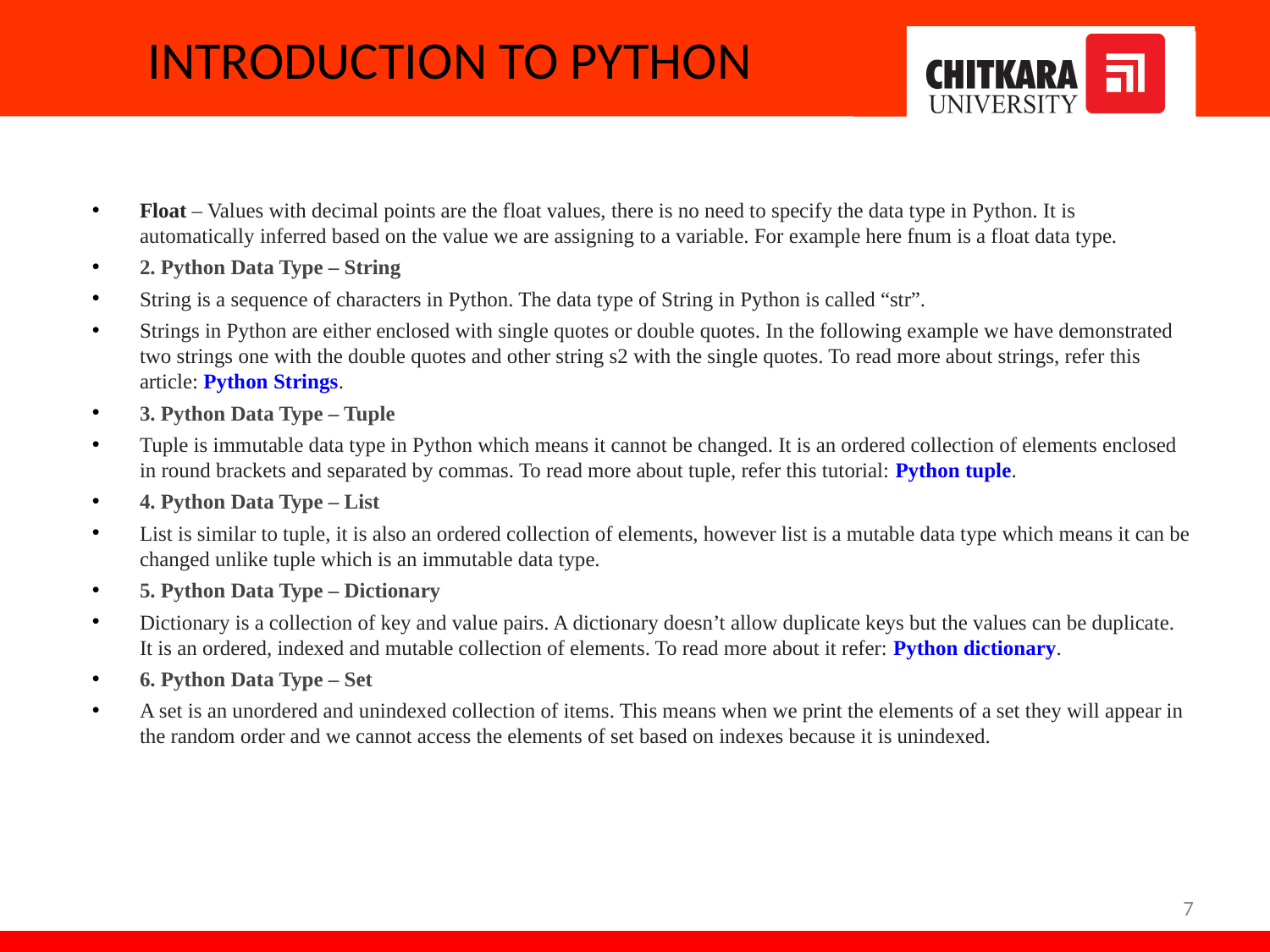

# INTRODUCTION TO PYTHON
Float – Values with decimal points are the float values, there is no need to specify the data type in Python. It is automatically inferred based on the value we are assigning to a variable. For example here fnum is a float data type.
2. Python Data Type – String
String is a sequence of characters in Python. The data type of String in Python is called “str”.
Strings in Python are either enclosed with single quotes or double quotes. In the following example we have demonstrated two strings one with the double quotes and other string s2 with the single quotes. To read more about strings, refer this article: Python Strings.
3. Python Data Type – Tuple
Tuple is immutable data type in Python which means it cannot be changed. It is an ordered collection of elements enclosed in round brackets and separated by commas. To read more about tuple, refer this tutorial: Python tuple.
4. Python Data Type – List
List is similar to tuple, it is also an ordered collection of elements, however list is a mutable data type which means it can be changed unlike tuple which is an immutable data type.
5. Python Data Type – Dictionary
Dictionary is a collection of key and value pairs. A dictionary doesn’t allow duplicate keys but the values can be duplicate. It is an ordered, indexed and mutable collection of elements. To read more about it refer: Python dictionary.
6. Python Data Type – Set
A set is an unordered and unindexed collection of items. This means when we print the elements of a set they will appear in the random order and we cannot access the elements of set based on indexes because it is unindexed.

7